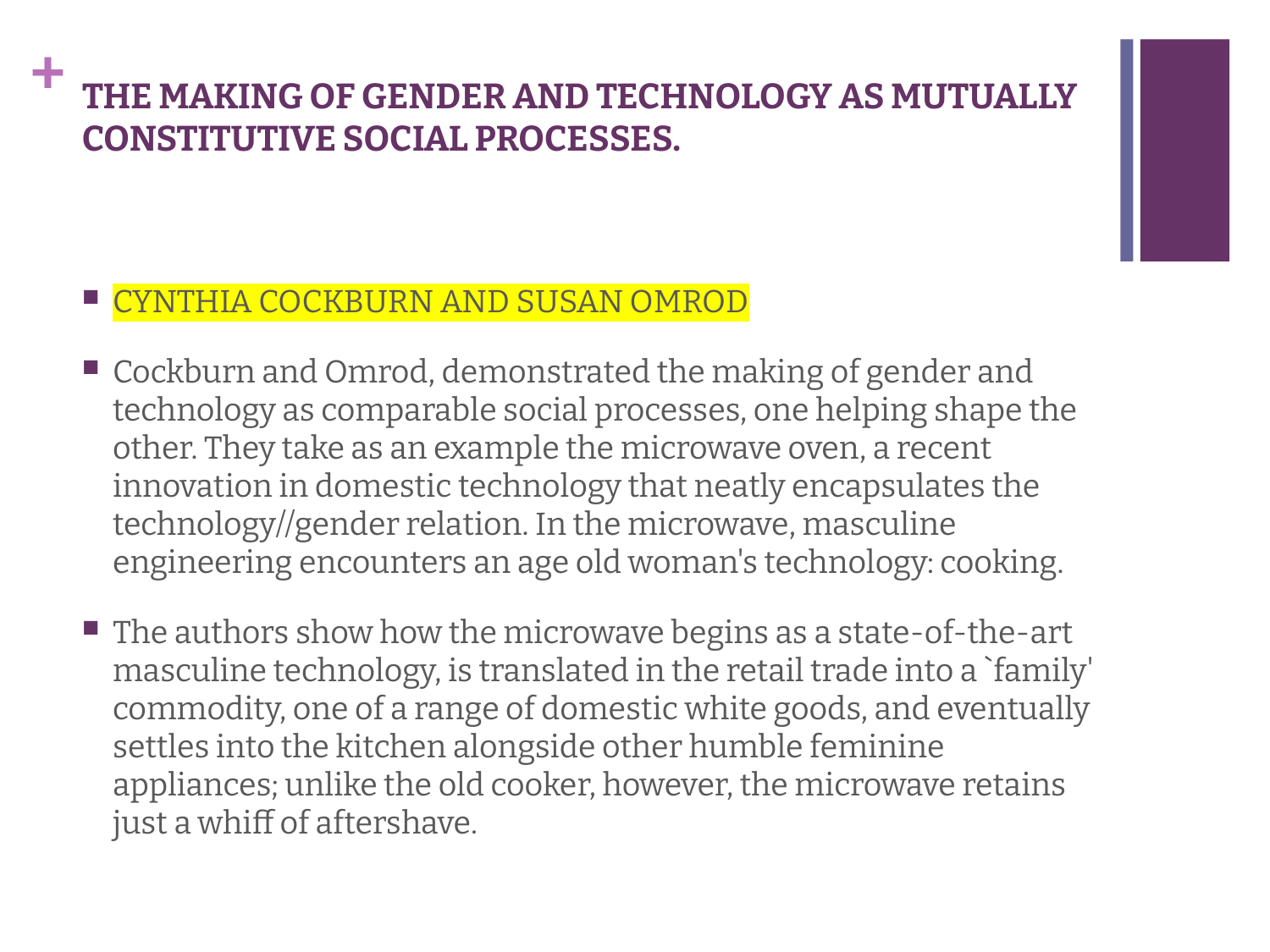

# THE MAKING OF GENDER AND TECHNOLOGY AS MUTUALLY CONSTITUTIVE SOCIAL PROCESSES.
CYNTHIA COCKBURN AND SUSAN OMROD
Cockburn and Omrod, demonstrated the making of gender and technology as comparable social processes, one helping shape the other. They take as an example the microwave oven, a recent innovation in domestic technology that neatly encapsulates the technology//gender relation. In the microwave, masculine engineering encounters an age old woman's technology: cooking.
The authors show how the microwave begins as a state-of-the-art masculine technology, is translated in the retail trade into a `family' commodity, one of a range of domestic white goods, and eventually settles into the kitchen alongside other humble feminine appliances; unlike the old cooker, however, the microwave retains just a whiff of aftershave.